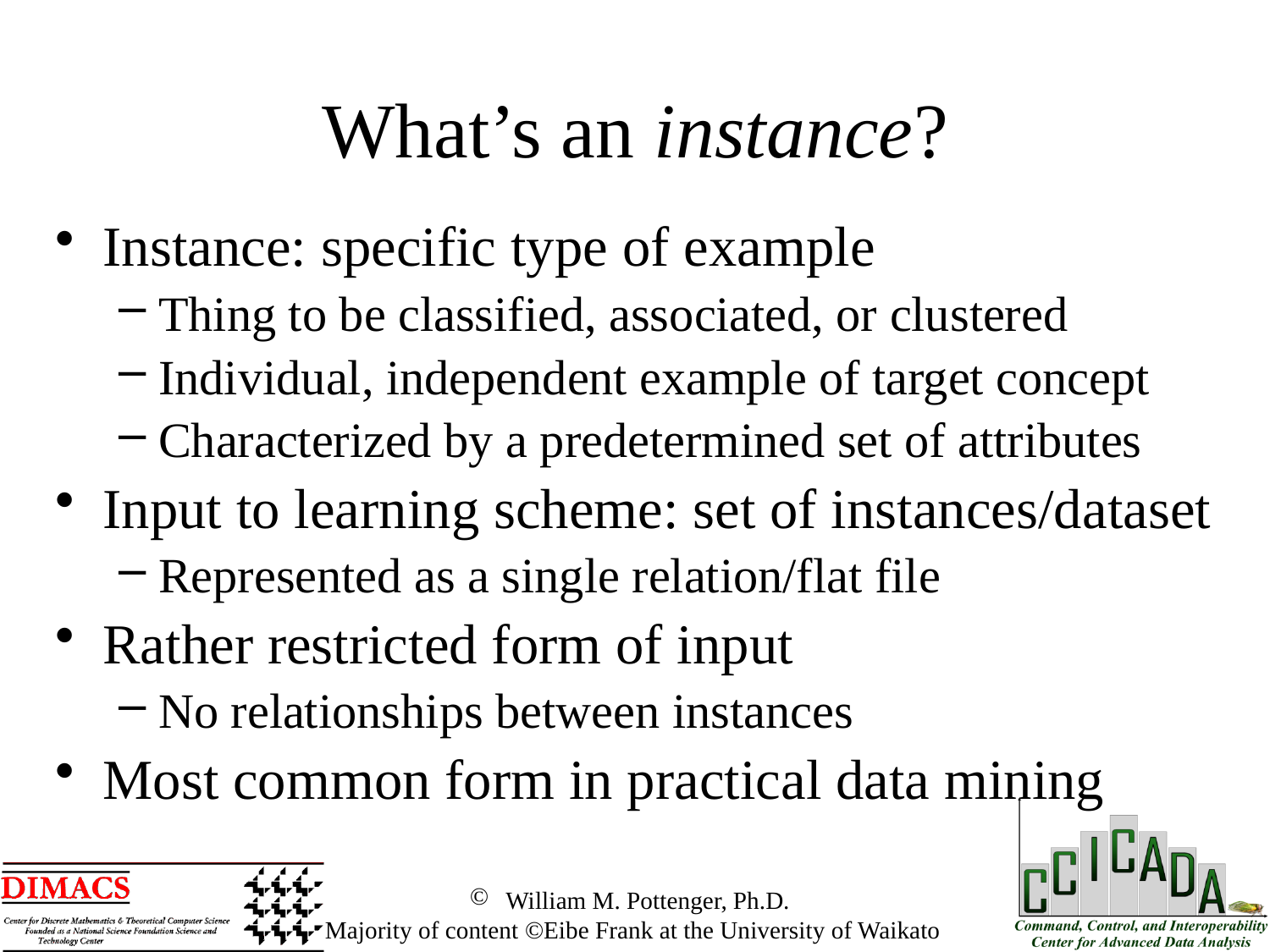

What’s an instance?
Instance: specific type of example
Thing to be classified, associated, or clustered
Individual, independent example of target concept
Characterized by a predetermined set of attributes
Input to learning scheme: set of instances/dataset
Represented as a single relation/flat file
Rather restricted form of input
No relationships between instances
Most common form in practical data mining
 William M. Pottenger, Ph.D.
 Majority of content ©Eibe Frank at the University of Waikato